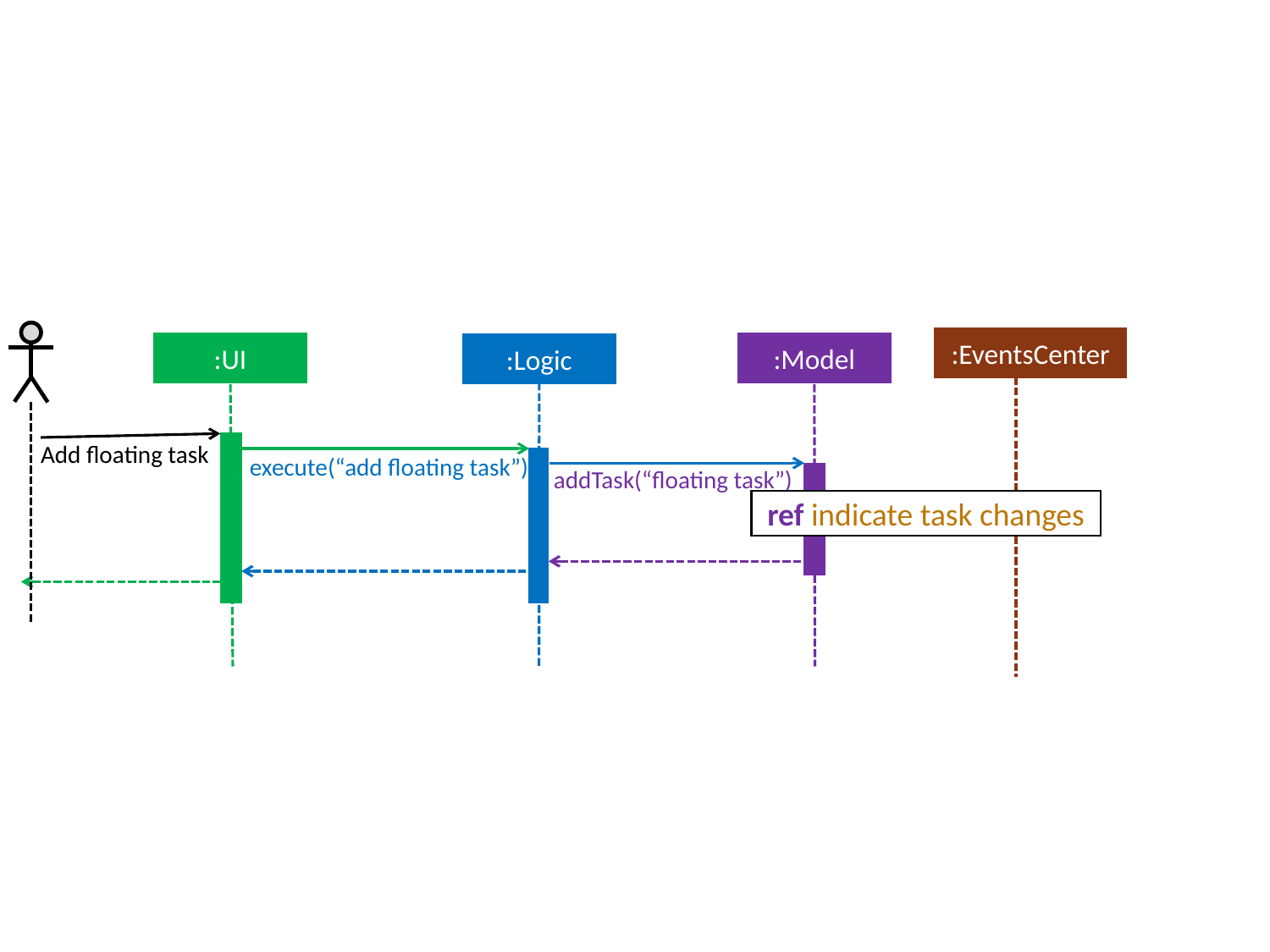

:EventsCenter
:UI
:Model
:Logic

Add floating task

execute(“add floating task”)

addTask(“floating task”)
ref indicate task changes